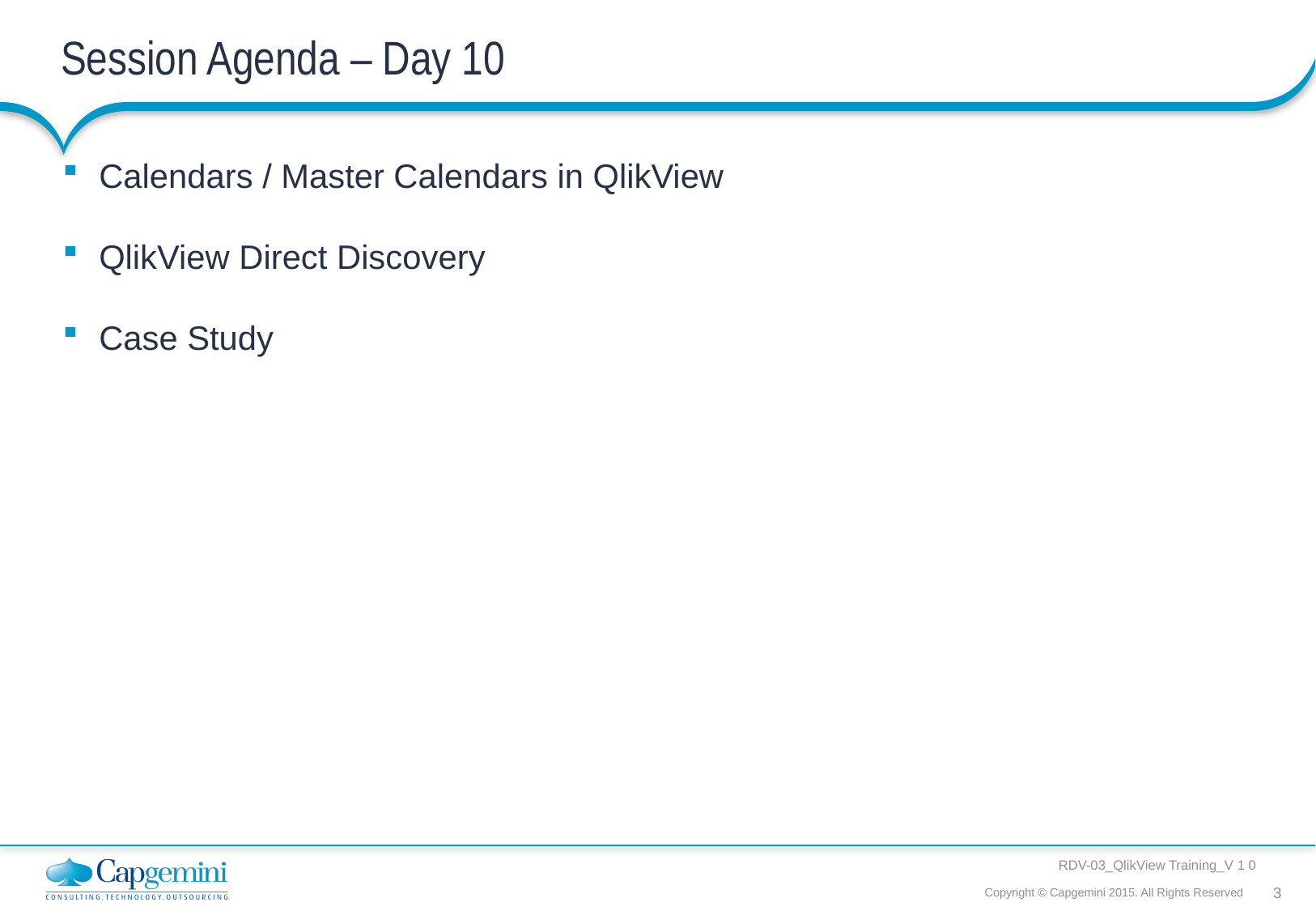

# Session Agenda – Day 10
Calendars / Master Calendars in QlikView
QlikView Direct Discovery
Case Study